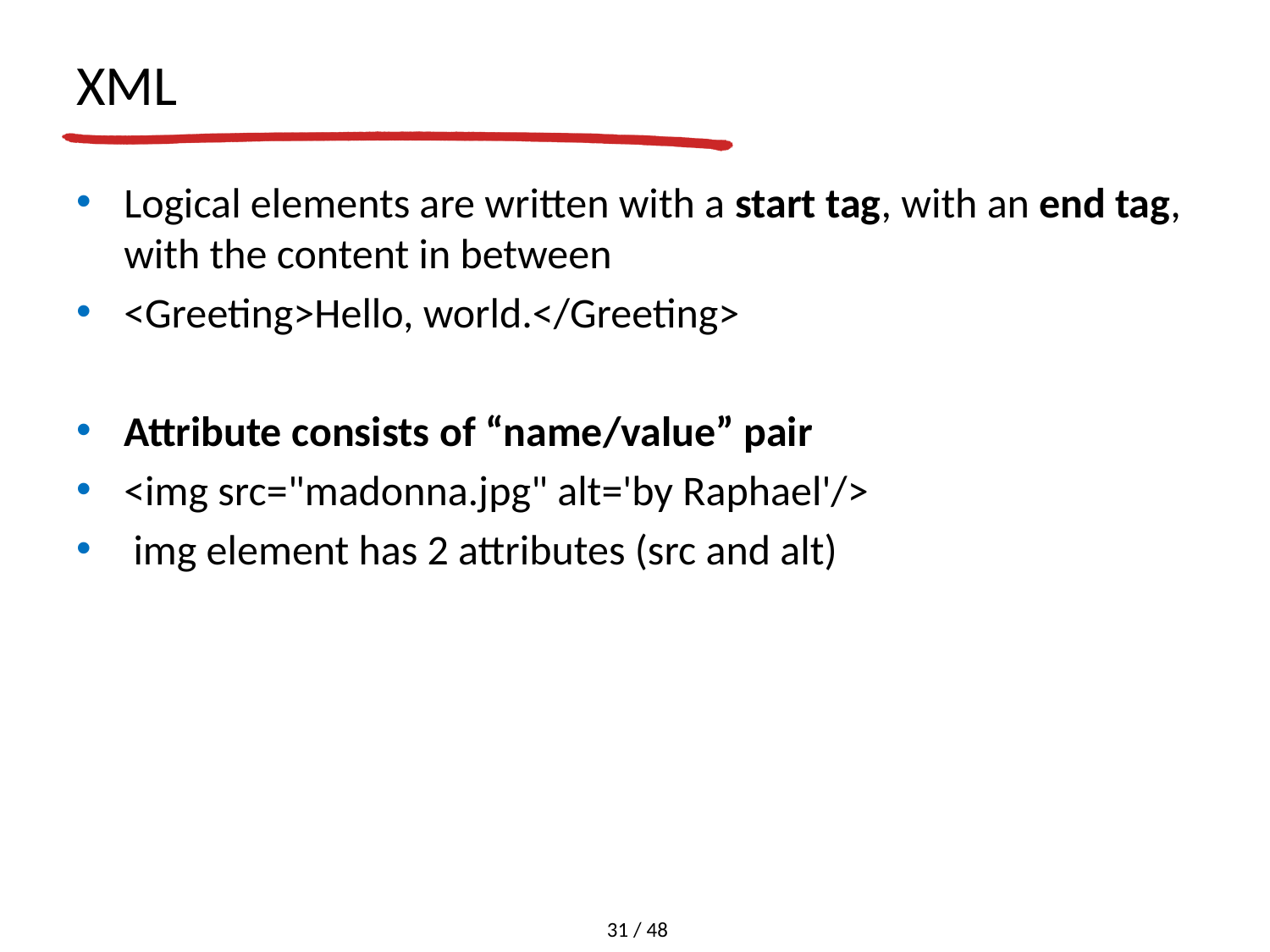

# XML
Logical elements are written with a start tag, with an end tag, with the content in between
<Greeting>Hello, world.</Greeting>

Attribute consists of “name/value” pair
<img src="madonna.jpg" alt='by Raphael'/>
 img element has 2 attributes (src and alt)